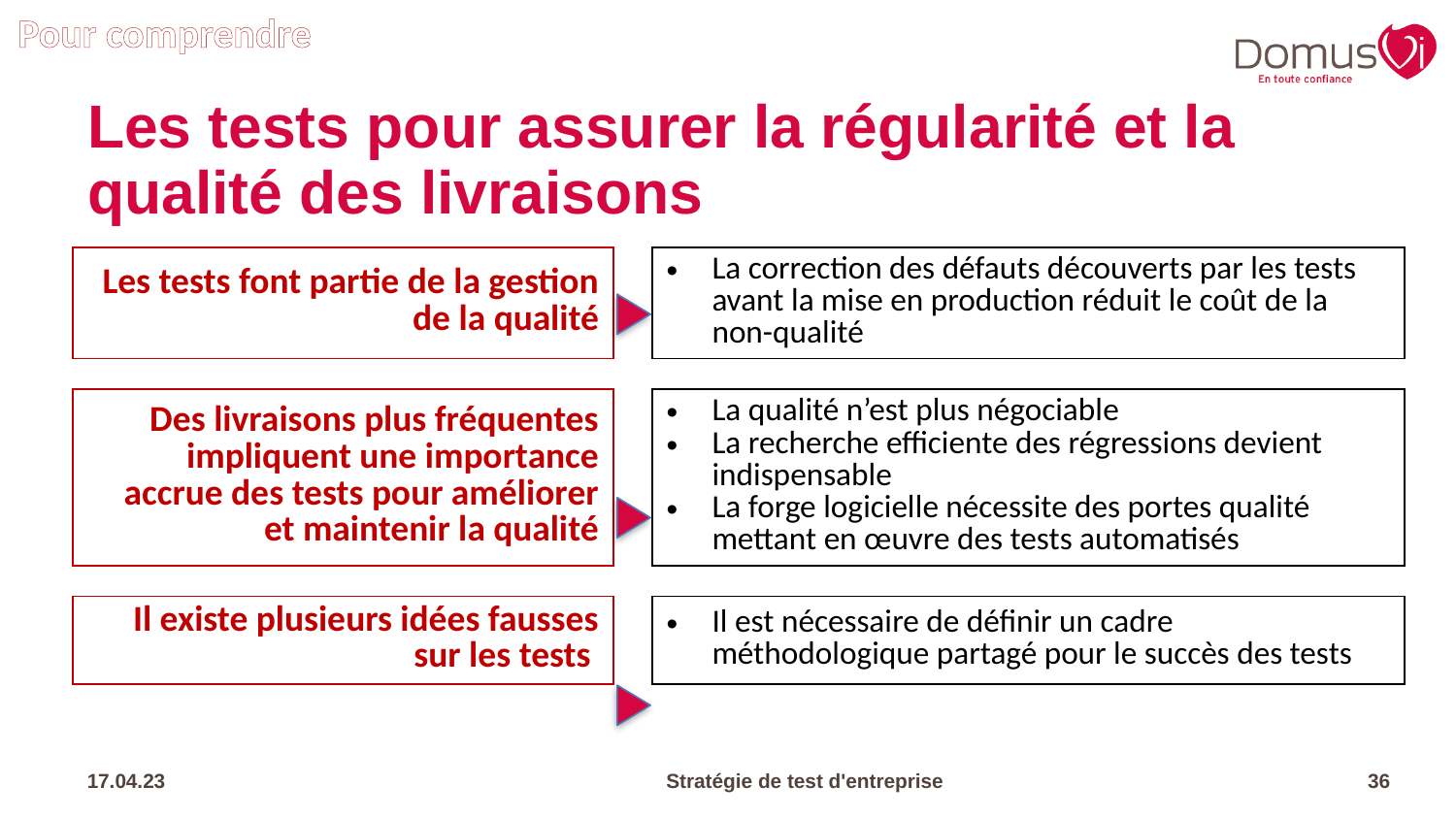

Pour comprendre
# Les tests pour assurer la régularité et la qualité des livraisons
| Les tests font partie de la gestion de la qualité |  | La correction des défauts découverts par les tests avant la mise en production réduit le coût de la non-qualité |
| --- | --- | --- |
|  |  |  |
| Des livraisons plus fréquentes impliquent une importance accrue des tests pour améliorer et maintenir la qualité |  | La qualité n’est plus négociable La recherche efficiente des régressions devient indispensable La forge logicielle nécessite des portes qualité mettant en œuvre des tests automatisés |
|  |  |  |
| Il existe plusieurs idées fausses sur les tests |  | Il est nécessaire de définir un cadre méthodologique partagé pour le succès des tests |

17.04.23
Stratégie de test d'entreprise
36